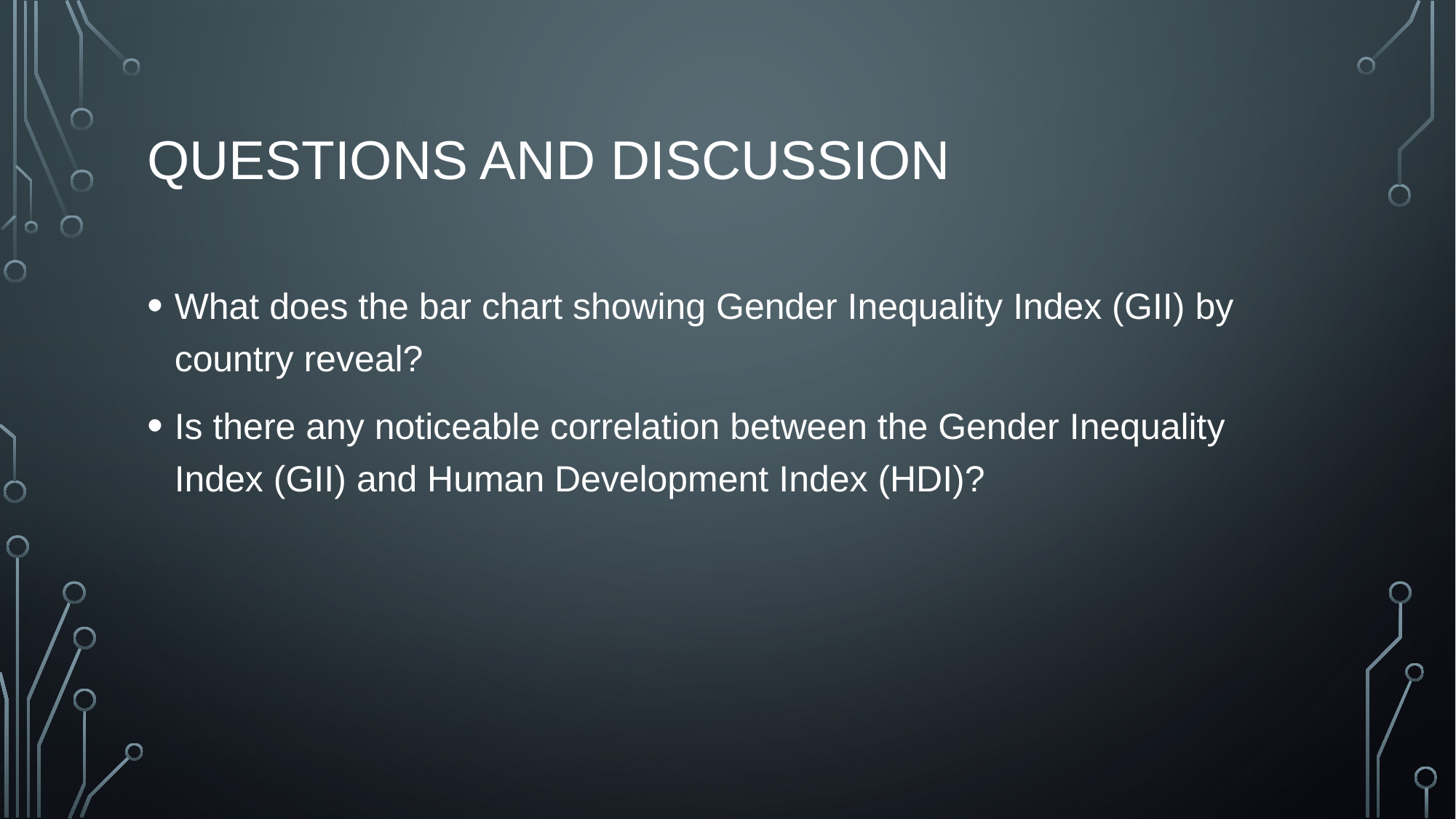

# Questions and Discussion
What does the bar chart showing Gender Inequality Index (GII) by country reveal?
Is there any noticeable correlation between the Gender Inequality Index (GII) and Human Development Index (HDI)?